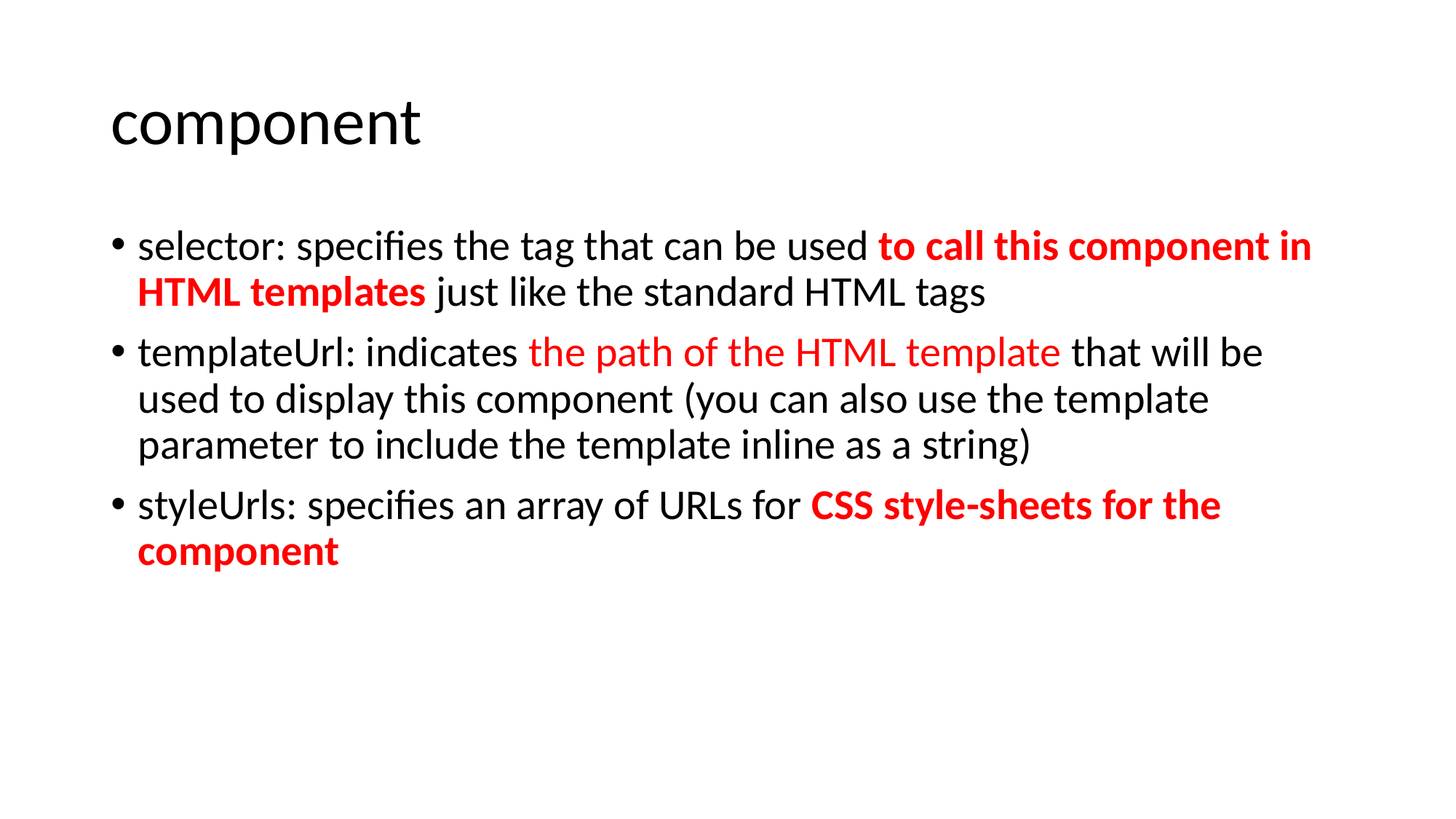

# component
selector: specifies the tag that can be used to call this component in HTML templates just like the standard HTML tags
templateUrl: indicates the path of the HTML template that will be used to display this component (you can also use the template parameter to include the template inline as a string)
styleUrls: specifies an array of URLs for CSS style-sheets for the component